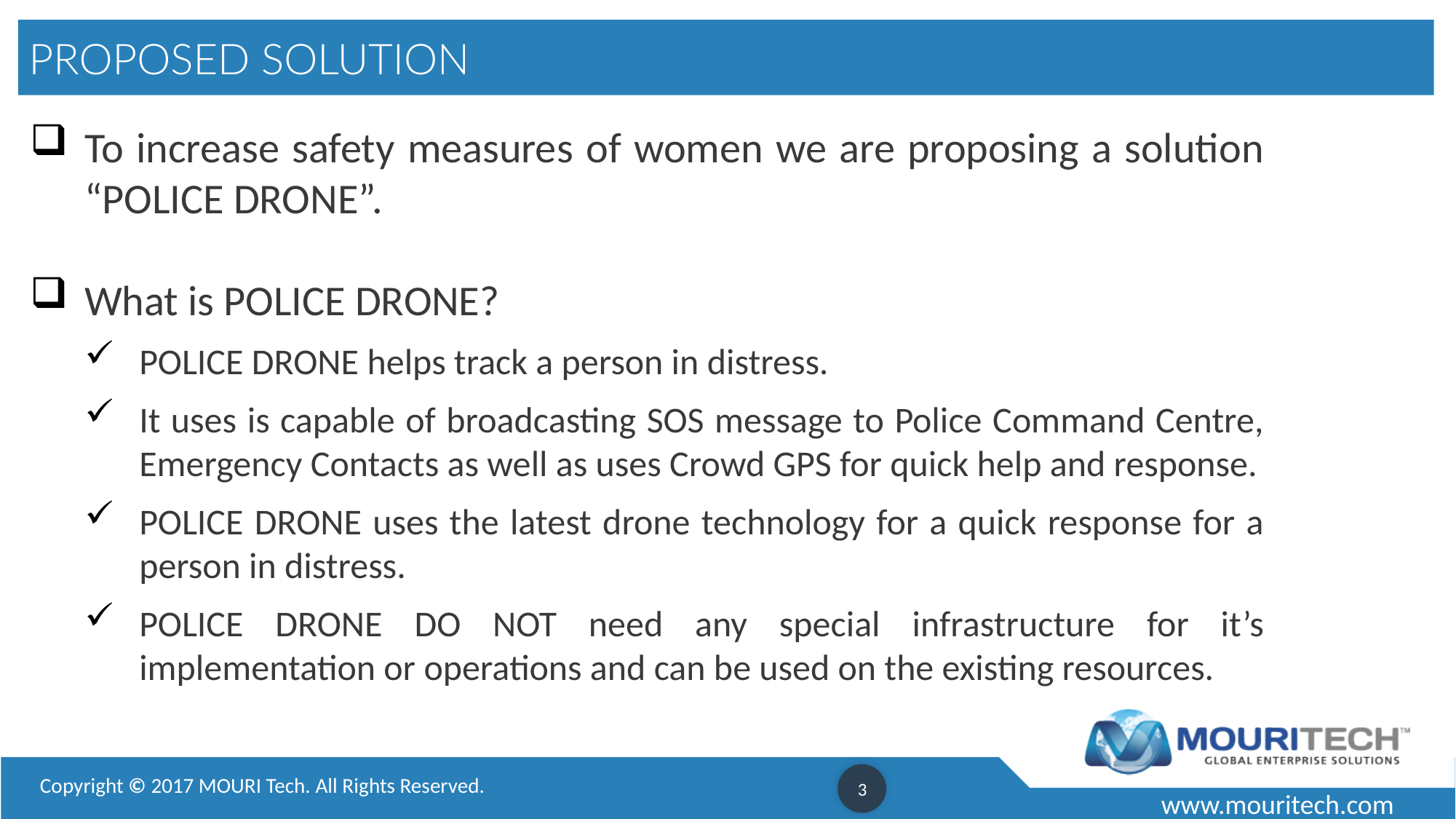

PROPOSED SOLUTION
To increase safety measures of women we are proposing a solution “POLICE DRONE”.

What is POLICE DRONE?

POLICE DRONE helps track a person in distress.

It uses is capable of broadcasting SOS message to Police Command Centre, Emergency Contacts as well as uses Crowd GPS for quick help and response.

POLICE DRONE uses the latest drone technology for a quick response for a person in distress.

POLICE DRONE DO NOT need any special infrastructure for it’s implementation or operations and can be used on the existing resources.
3